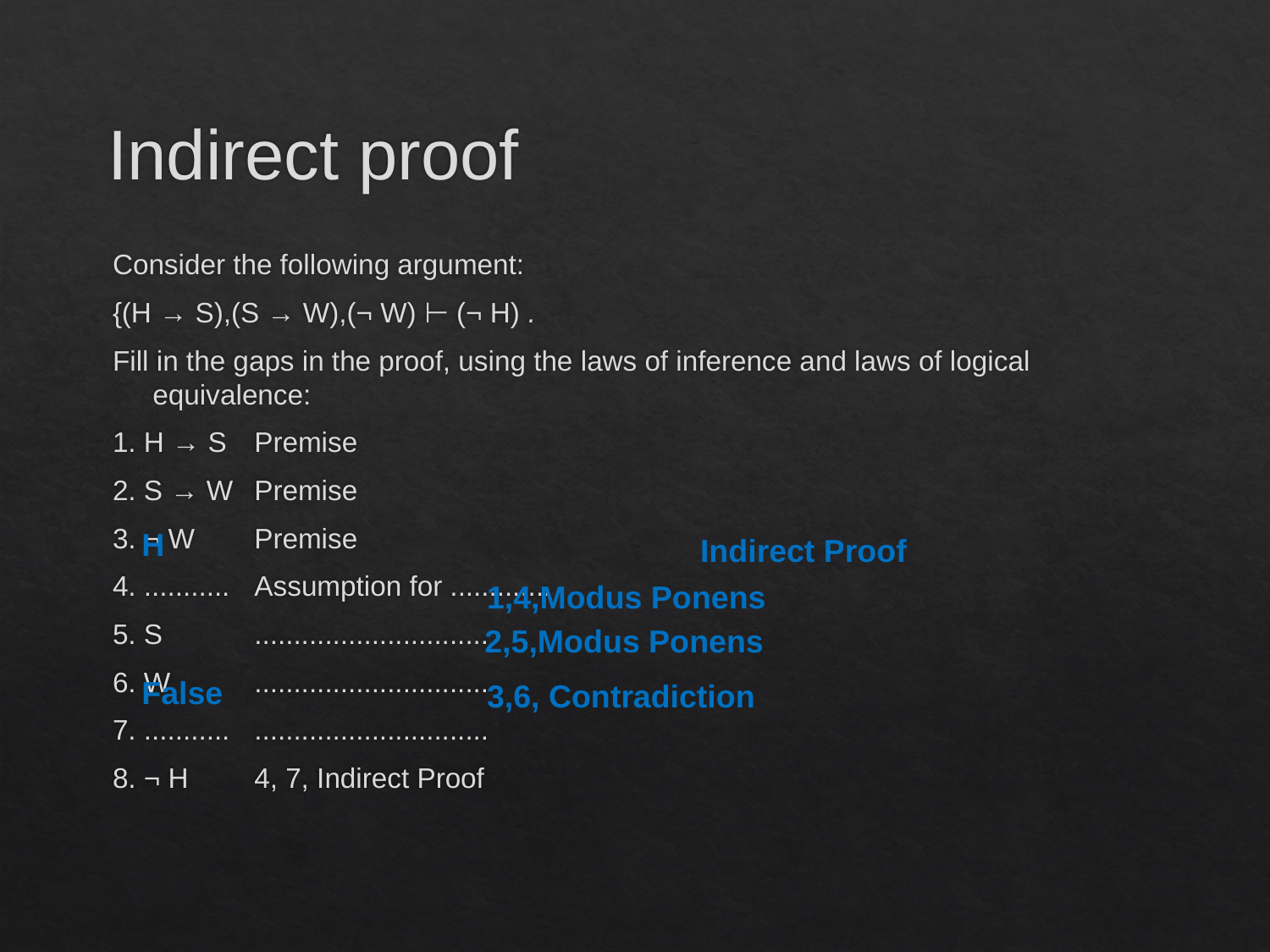

# Indirect proof
Consider the following argument:
{(H → S),(S → W),(¬ W) ⊢ (¬ H) .
Fill in the gaps in the proof, using the laws of inference and laws of logical equivalence:
1. H → S 				Premise
2. S → W 				Premise
3. ¬ W 					Premise
4. ........... 				Assumption for .............
5. S						..............................
6. W					..............................
7. ........... 				..............................
8. ¬ H 					4, 7, Indirect Proof

H
Indirect Proof
1,4,Modus Ponens
2,5,Modus Ponens
False
3,6, Contradiction